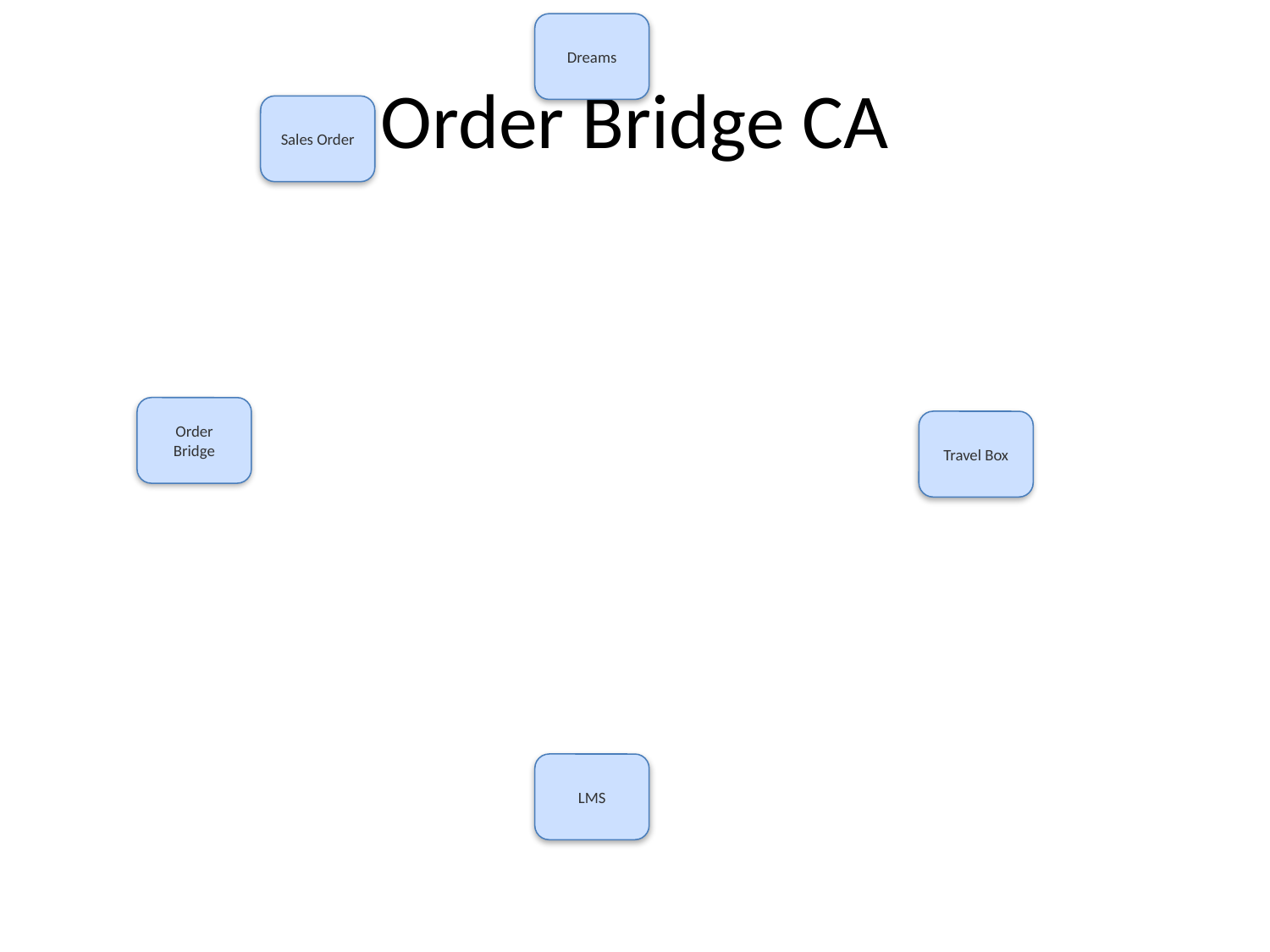

Dreams
# Order Bridge CA
Sales Order
Order Bridge
Travel Box
LMS